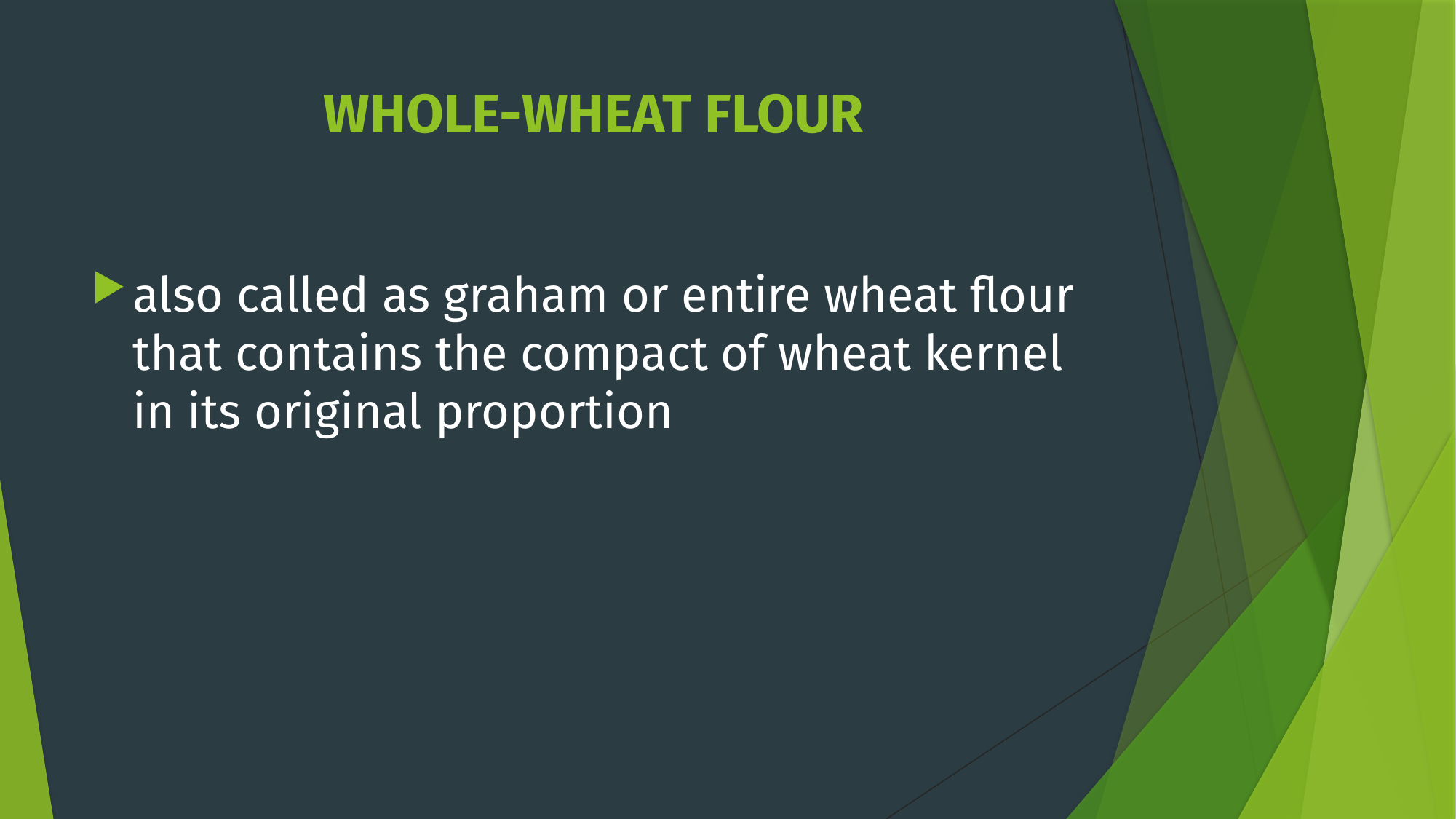

# WHOLE-WHEAT FLOUR
also called as graham or entire wheat flour that contains the compact of wheat kernel in its original proportion